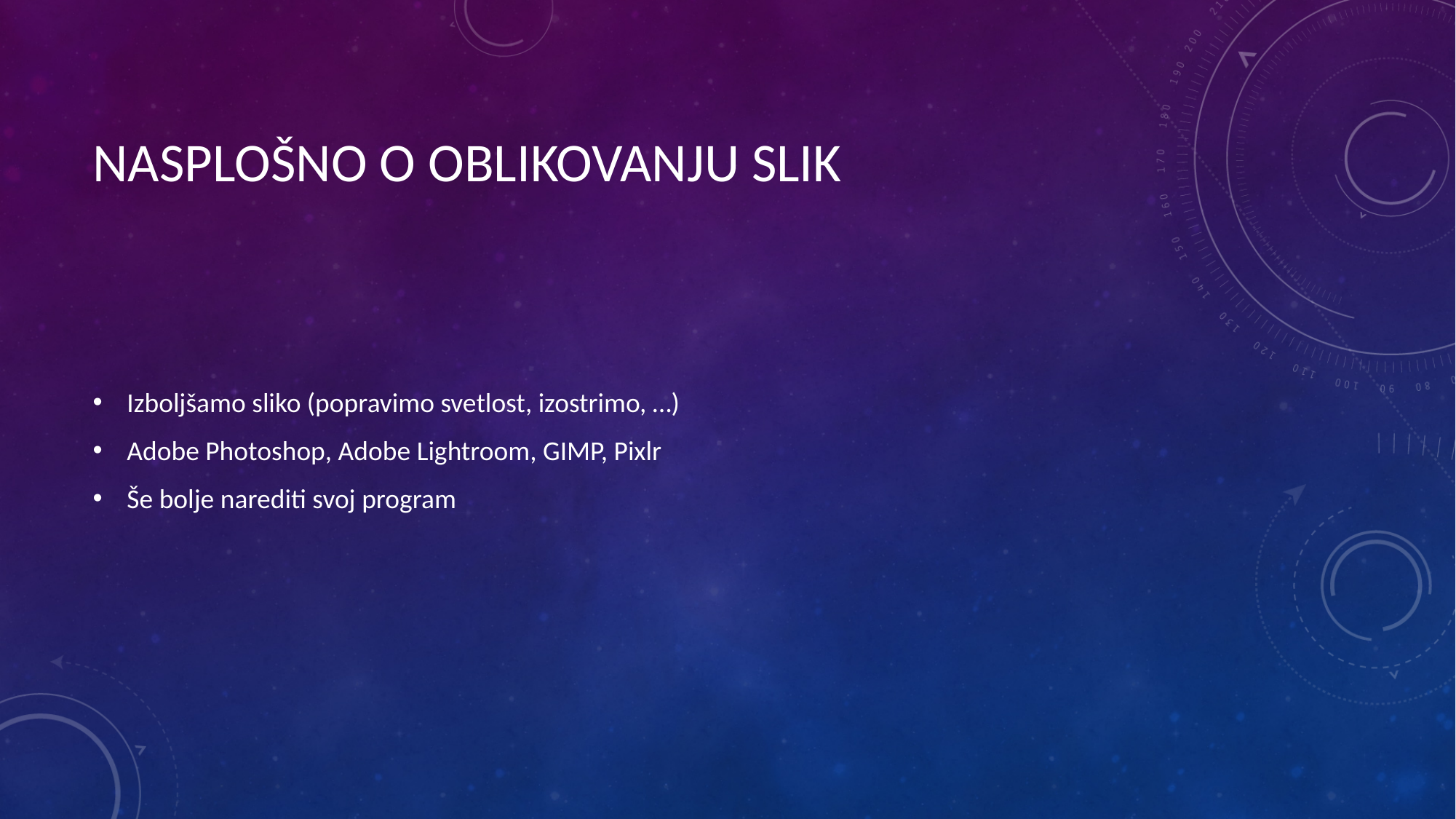

# Nasplošno o oblikovanju slik
Izboljšamo sliko (popravimo svetlost, izostrimo, …)
Adobe Photoshop, Adobe Lightroom, GIMP, Pixlr
Še bolje narediti svoj program